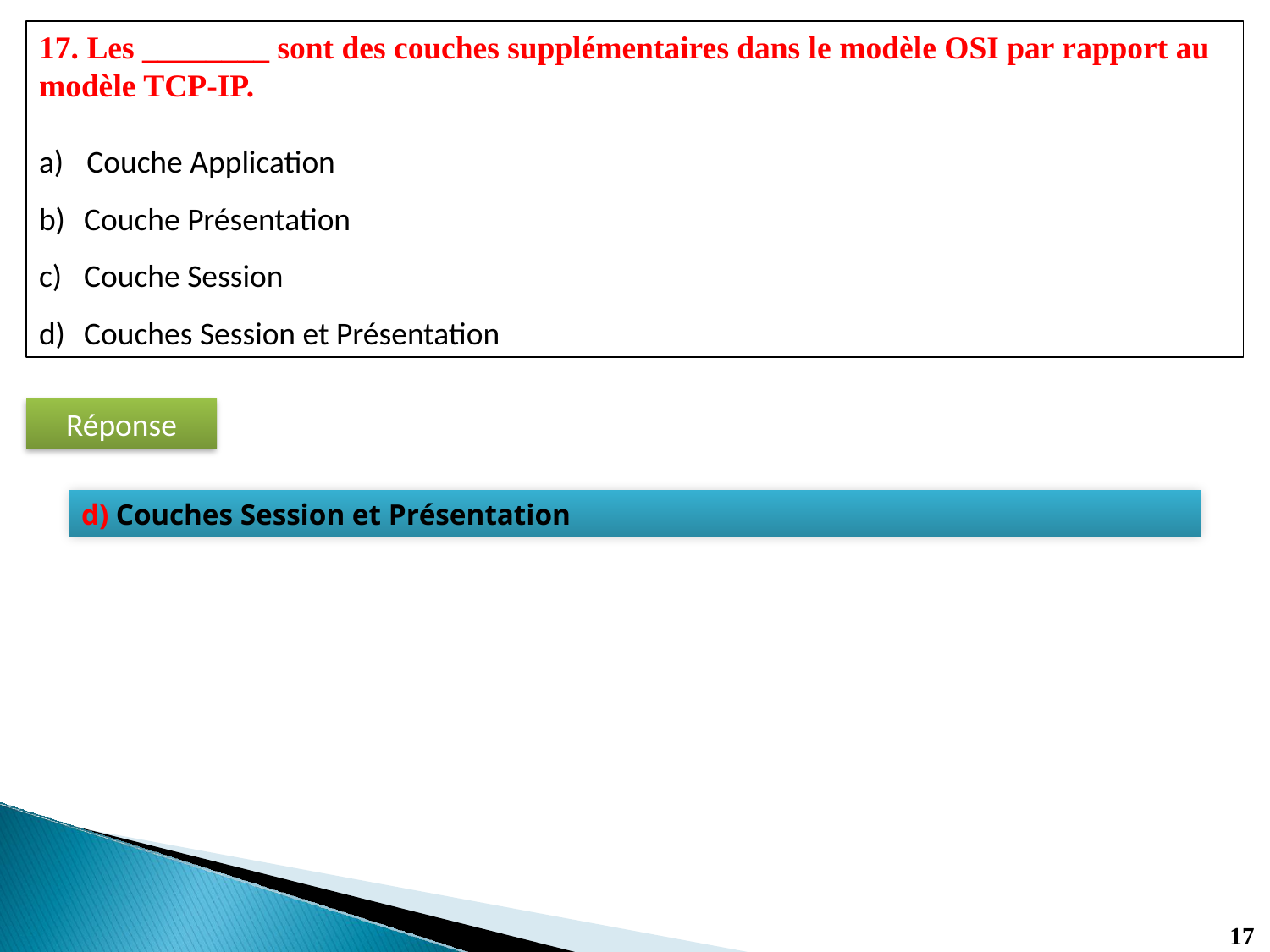

17. Les ________ sont des couches supplémentaires dans le modèle OSI par rapport au modèle TCP-IP.

Couche Application
Couche Présentation
Couche Session
Couches Session et Présentation
Réponse
d) Couches Session et Présentation
17